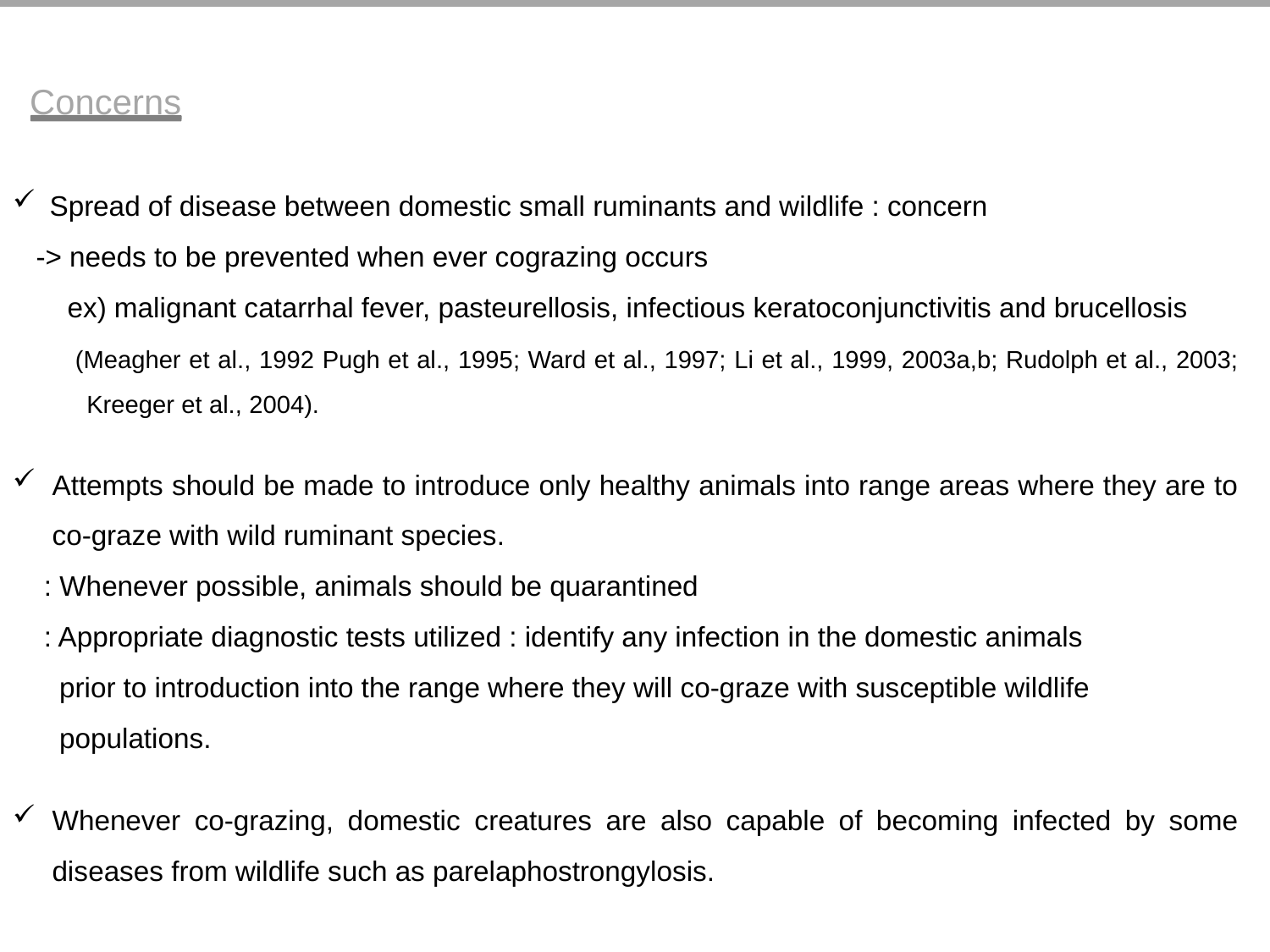

Concerns

Spread of disease between domestic small ruminants and wildlife : concern
   -> needs to be prevented when ever cograzing occurs
       ex) malignant catarrhal fever, pasteurellosis, infectious keratoconjunctivitis and brucellosis
       (Meagher et al., 1992 Pugh et al., 1995; Ward et al., 1997; Li et al., 1999, 2003a,b; Rudolph et al., 2003; Kreeger et al., 2004).

Attempts should be made to introduce only healthy animals into range areas where they are to co-graze with wild ruminant species.
    : Whenever possible, animals should be quarantined
    : Appropriate diagnostic tests utilized : identify any infection in the domestic animals
      prior to introduction into the range where they will co-graze with susceptible wildlife
      populations.

Whenever co-grazing, domestic creatures are also capable of becoming infected by some diseases from wildlife such as parelaphostrongylosis.